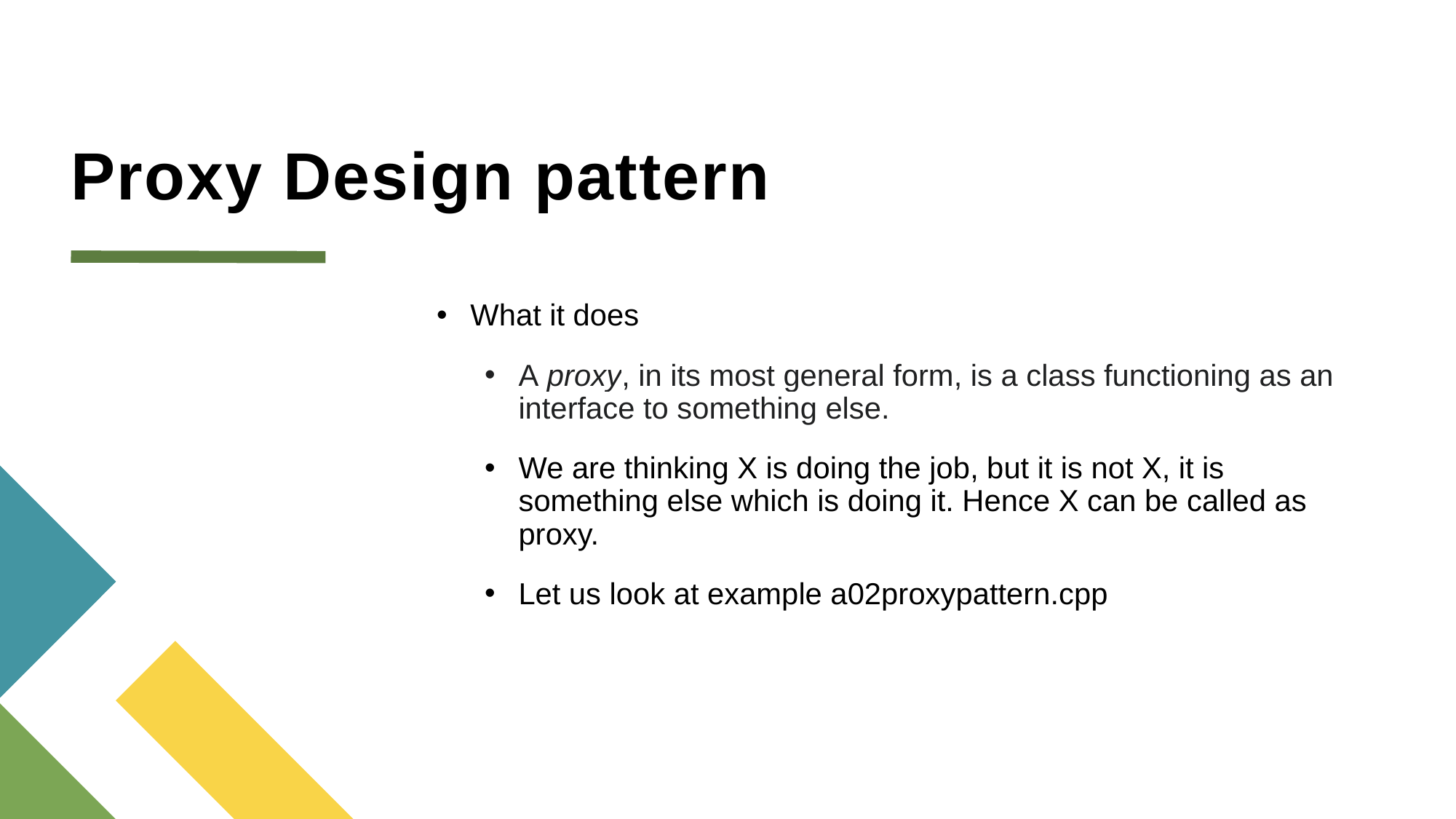

# Proxy Design pattern
What it does
A proxy, in its most general form, is a class functioning as an interface to something else.
We are thinking X is doing the job, but it is not X, it is something else which is doing it. Hence X can be called as proxy.
Let us look at example a02proxypattern.cpp